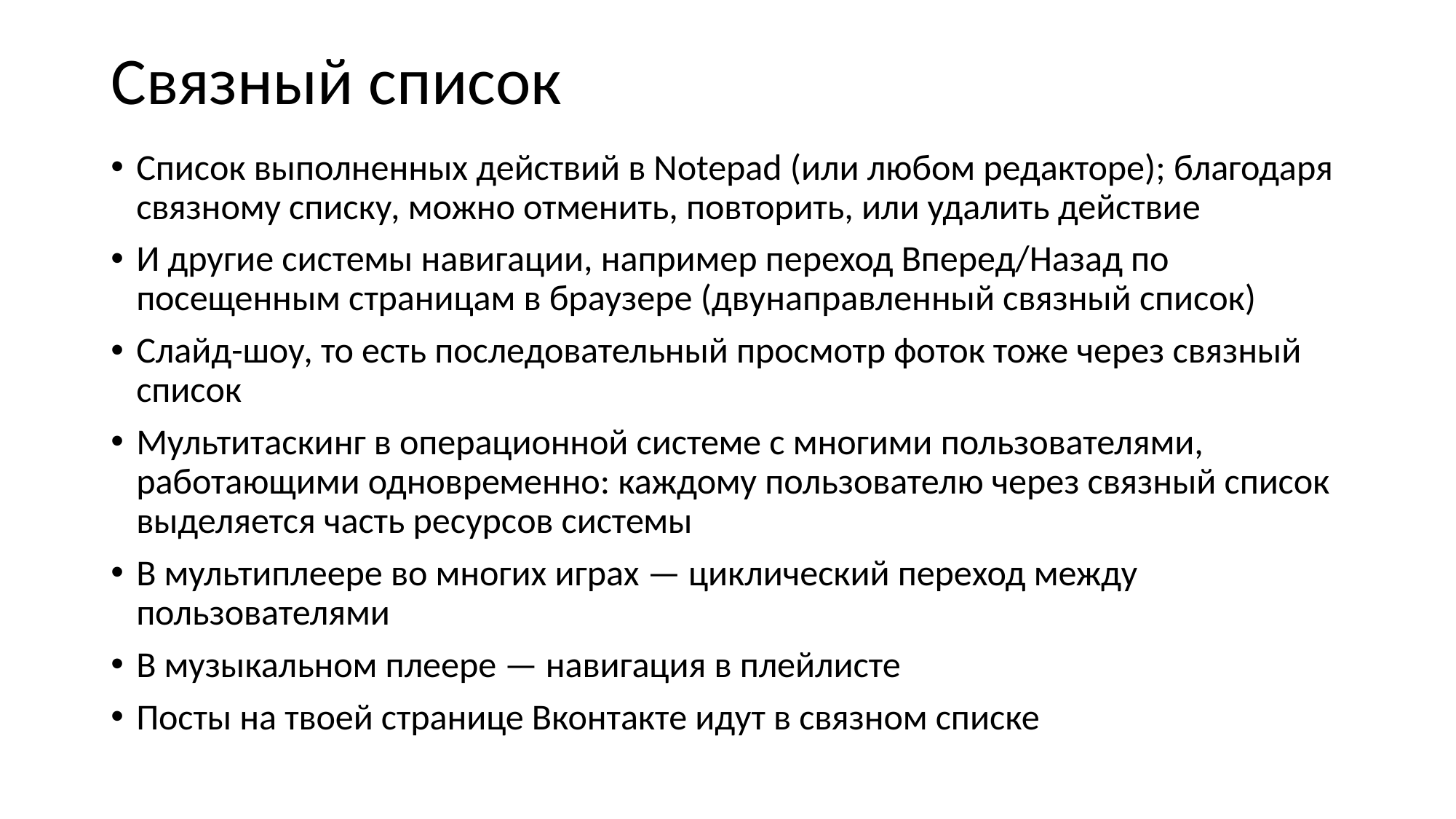

# Связный список
Список выполненных действий в Notepad (или любом редакторе); благодаря связному списку, можно отменить, повторить, или удалить действие
И другие системы навигации, например переход Вперед/Назад по посещенным страницам в браузере (двунаправленный связный список)
Слайд-шоу, то есть последовательный просмотр фоток тоже через связный список
Мультитаскинг в операционной системе с многими пользователями, работающими одновременно: каждому пользователю через связный список выделяется часть ресурсов системы
В мультиплеере во многих играх — циклический переход между пользователями
В музыкальном плеере — навигация в плейлисте
Посты на твоей странице Вконтакте идут в связном списке